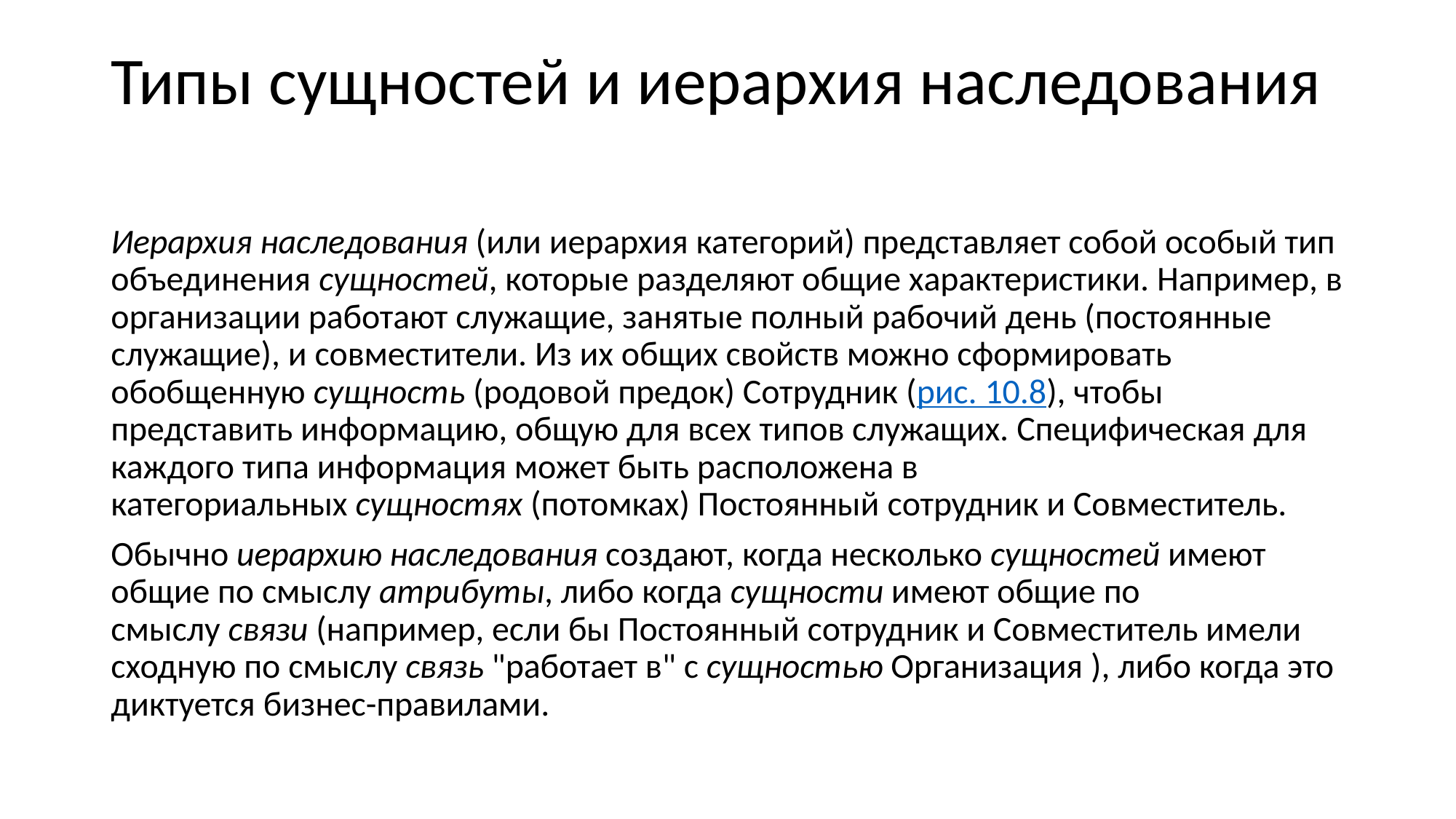

# Типы сущностей и иерархия наследования
Иерархия наследования (или иерархия категорий) представляет собой особый тип объединения сущностей, которые разделяют общие характеристики. Например, в организации работают служащие, занятые полный рабочий день (постоянные служащие), и совместители. Из их общих свойств можно сформировать обобщенную сущность (родовой предок) Сотрудник (рис. 10.8), чтобы представить информацию, общую для всех типов служащих. Специфическая для каждого типа информация может быть расположена в категориальных сущностях (потомках) Постоянный сотрудник и Совместитель.
Обычно иерархию наследования создают, когда несколько сущностей имеют общие по смыслу атрибуты, либо когда сущности имеют общие по смыслу связи (например, если бы Постоянный сотрудник и Совместитель имели сходную по смыслу связь "работает в" с сущностью Организация ), либо когда это диктуется бизнес-правилами.